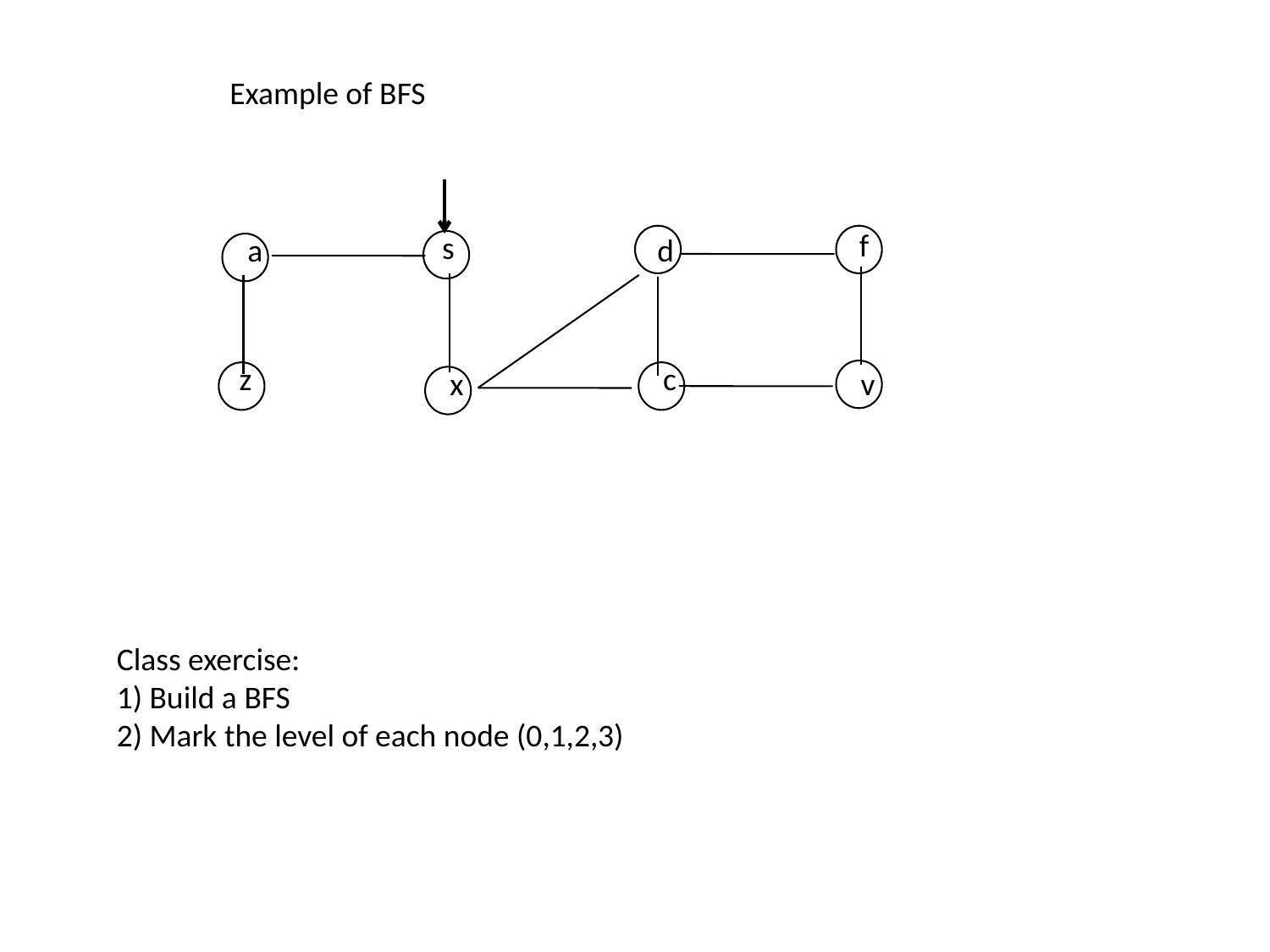

Example of BFS
f
s
a
d

z
c
x
v

Class exercise:
1) Build a BFS
2) Mark the level of each node (0,1,2,3)